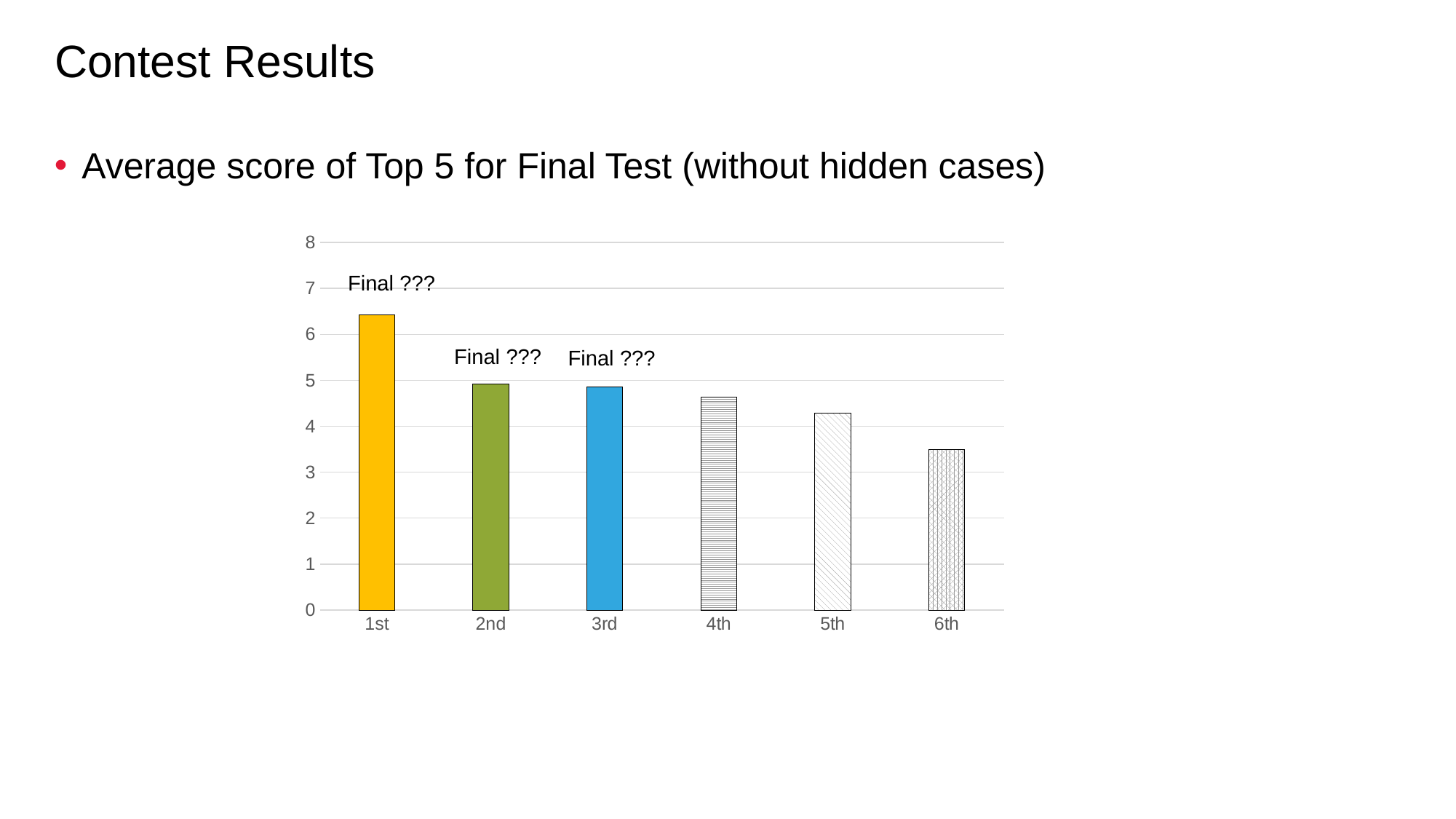

# Contest Results
Average score of Top 5 for Final Test (without hidden cases)

### Chart

| Category | Score |
|---|---|
| 1st | 6.42 |
| 2nd | 4.92 |
| 3rd | 4.85 |
| 4th | 4.64 |
| 5th | 4.28 |
| 6th | 3.5 |
Final ???
Final ???
Final ???